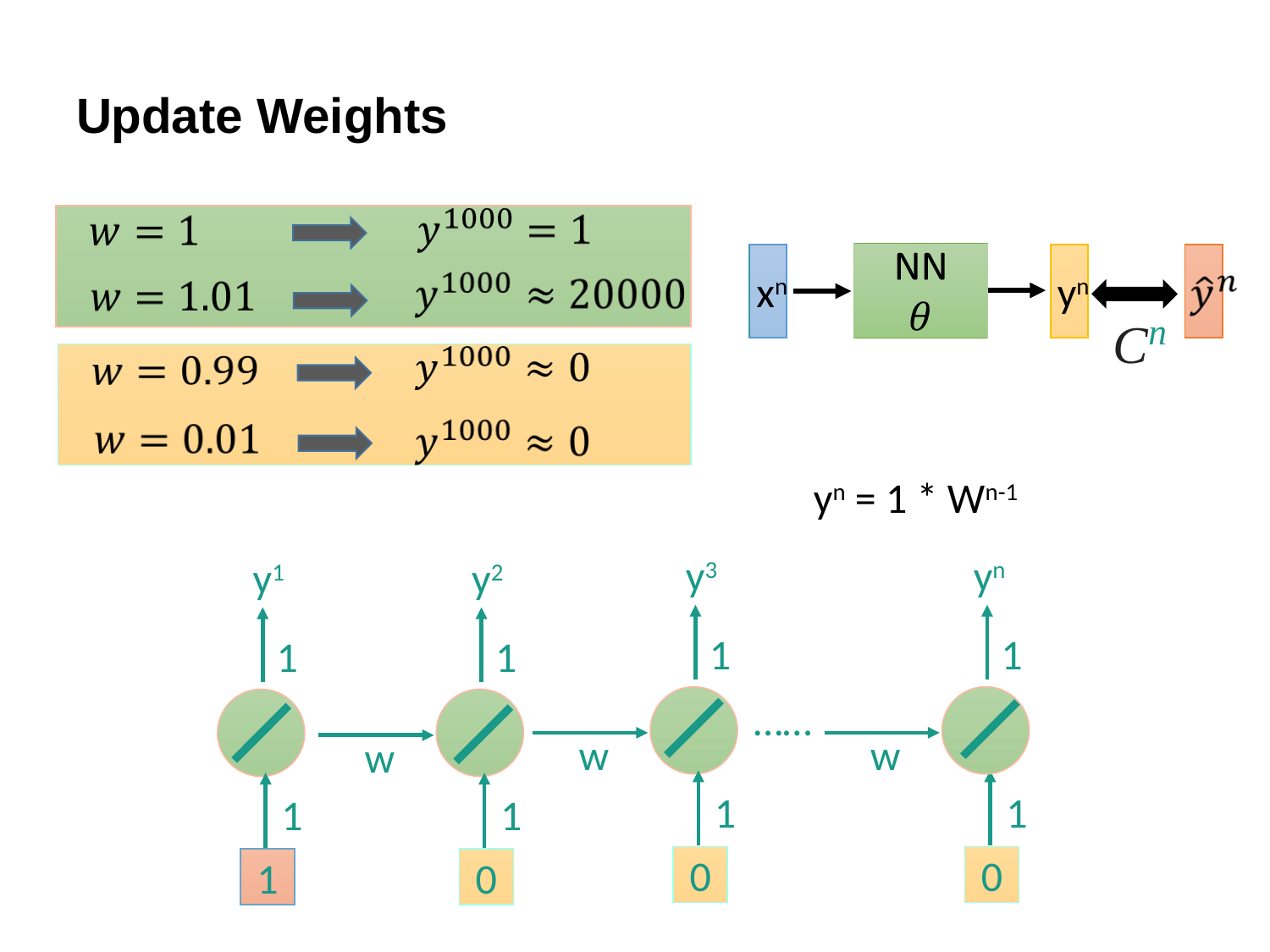

# Update Weights

xn

yn

Cn

yn = 1 * Wn-1
yn
y3
y1
y2
1
1
1
1

……

w
w
w
1
1
1
1
0
0
1
0